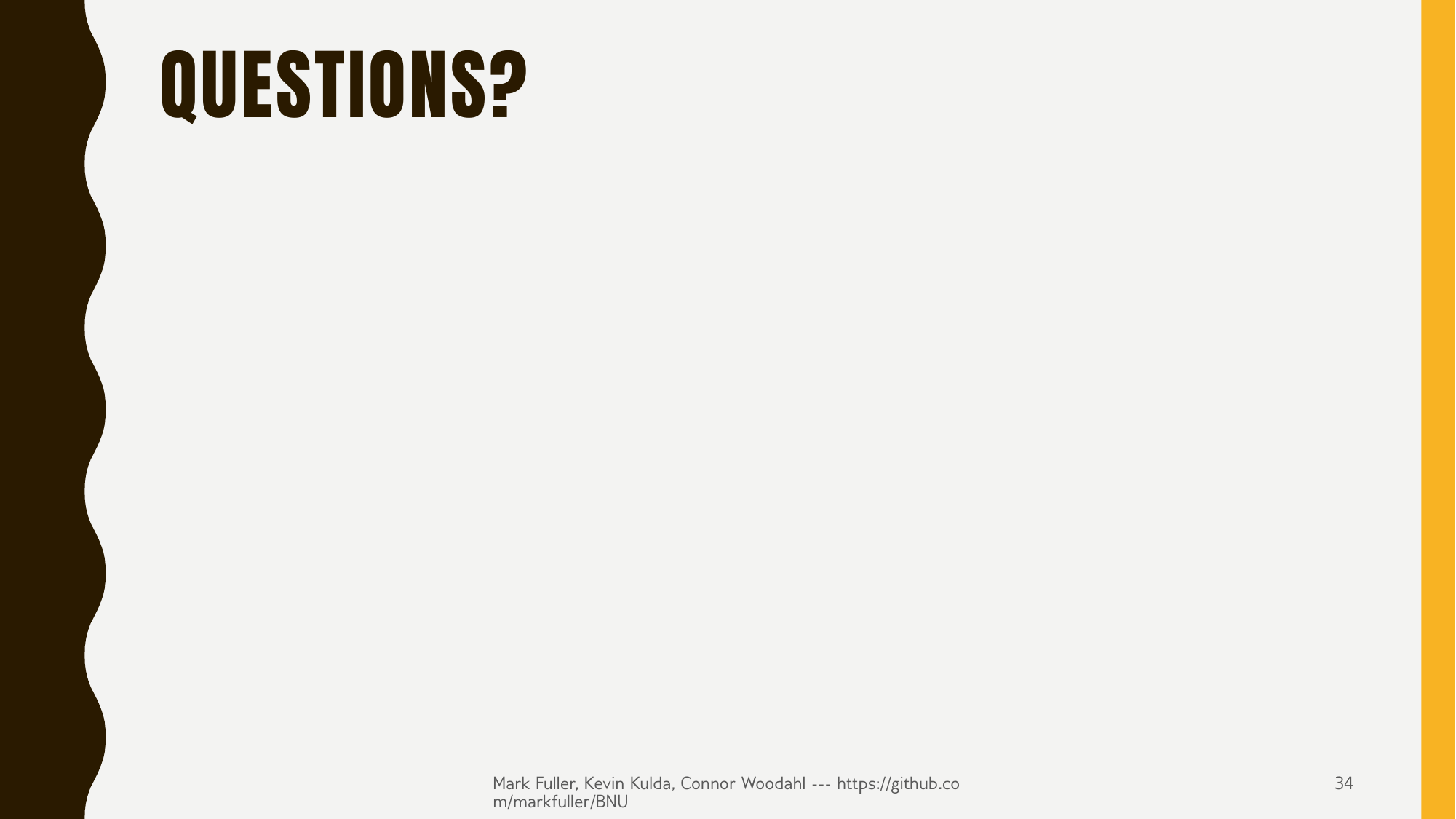

# Questions?

Mark Fuller, Kevin Kulda, Connor Woodahl --- https://github.com/markfuller/BNU
34